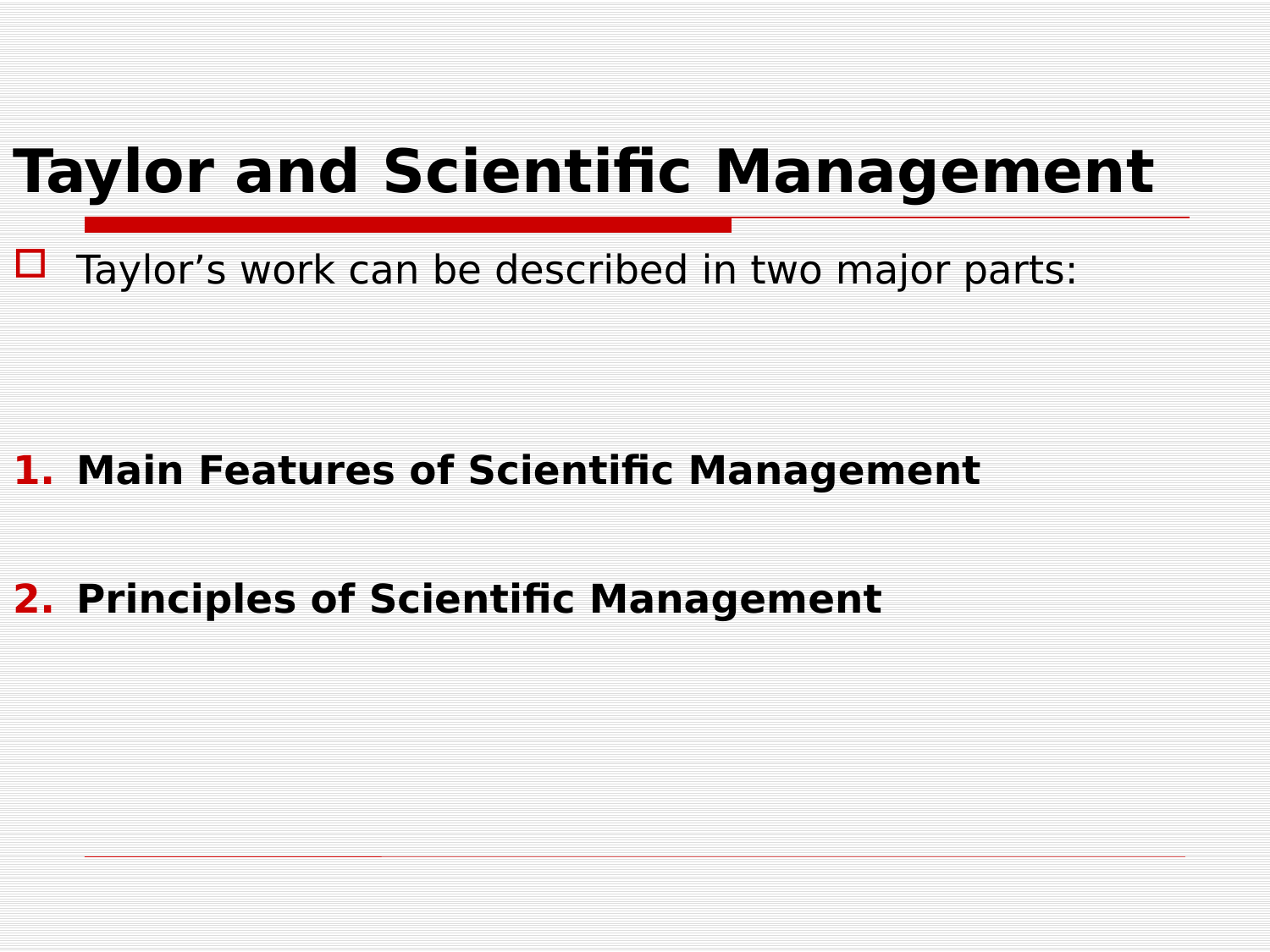

# Taylor and Scientific Management
Taylor’s work can be described in two major parts:

Main Features of Scientific Management

Principles of Scientific Management